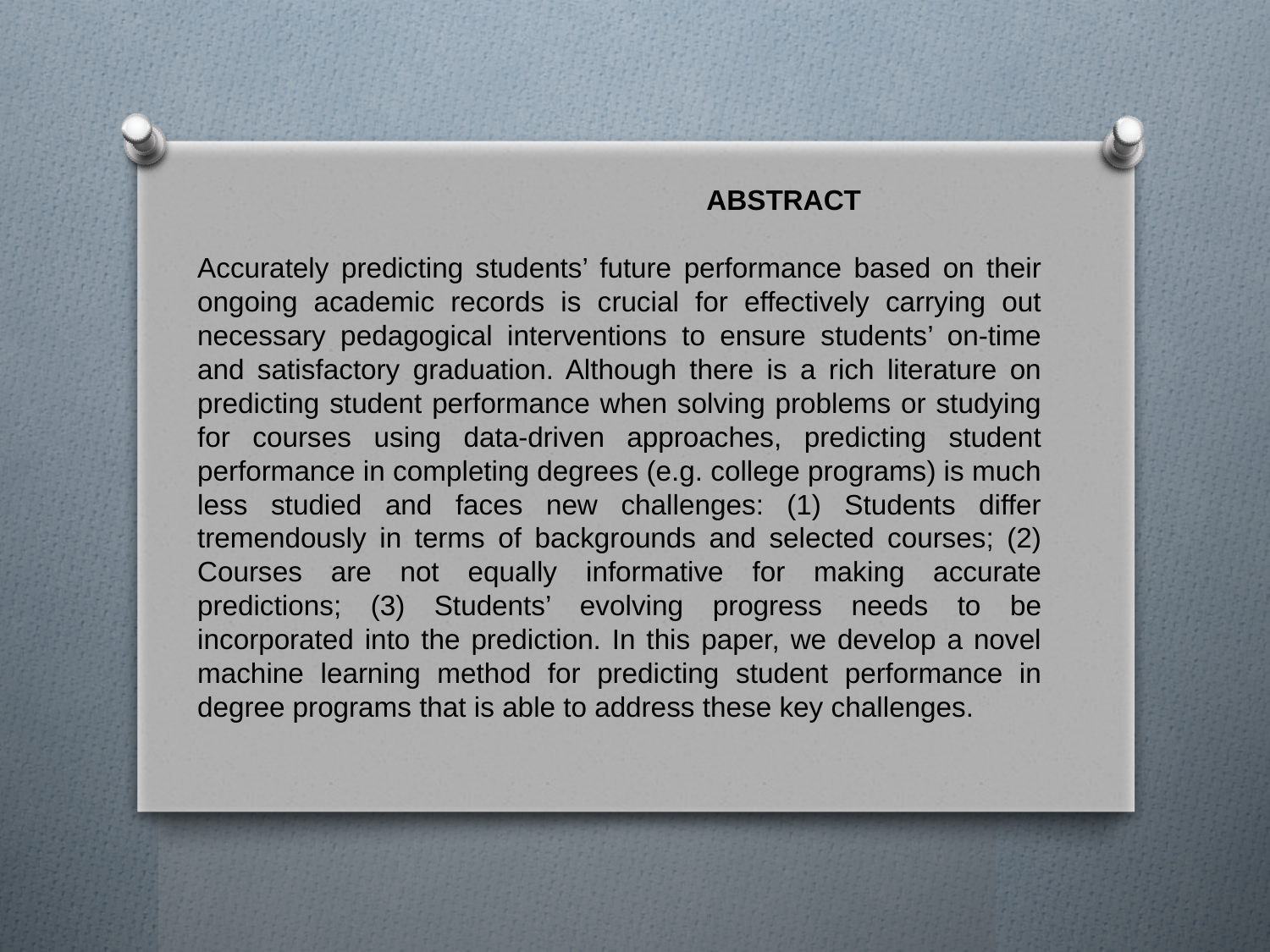

ABSTRACT

Accurately predicting students’ future performance based on their ongoing academic records is crucial for effectively carrying out necessary pedagogical interventions to ensure students’ on-time and satisfactory graduation. Although there is a rich literature on predicting student performance when solving problems or studying for courses using data-driven approaches, predicting student performance in completing degrees (e.g. college programs) is much less studied and faces new challenges: (1) Students differ tremendously in terms of backgrounds and selected courses; (2) Courses are not equally informative for making accurate predictions; (3) Students’ evolving progress needs to be incorporated into the prediction. In this paper, we develop a novel machine learning method for predicting student performance in degree programs that is able to address these key challenges.